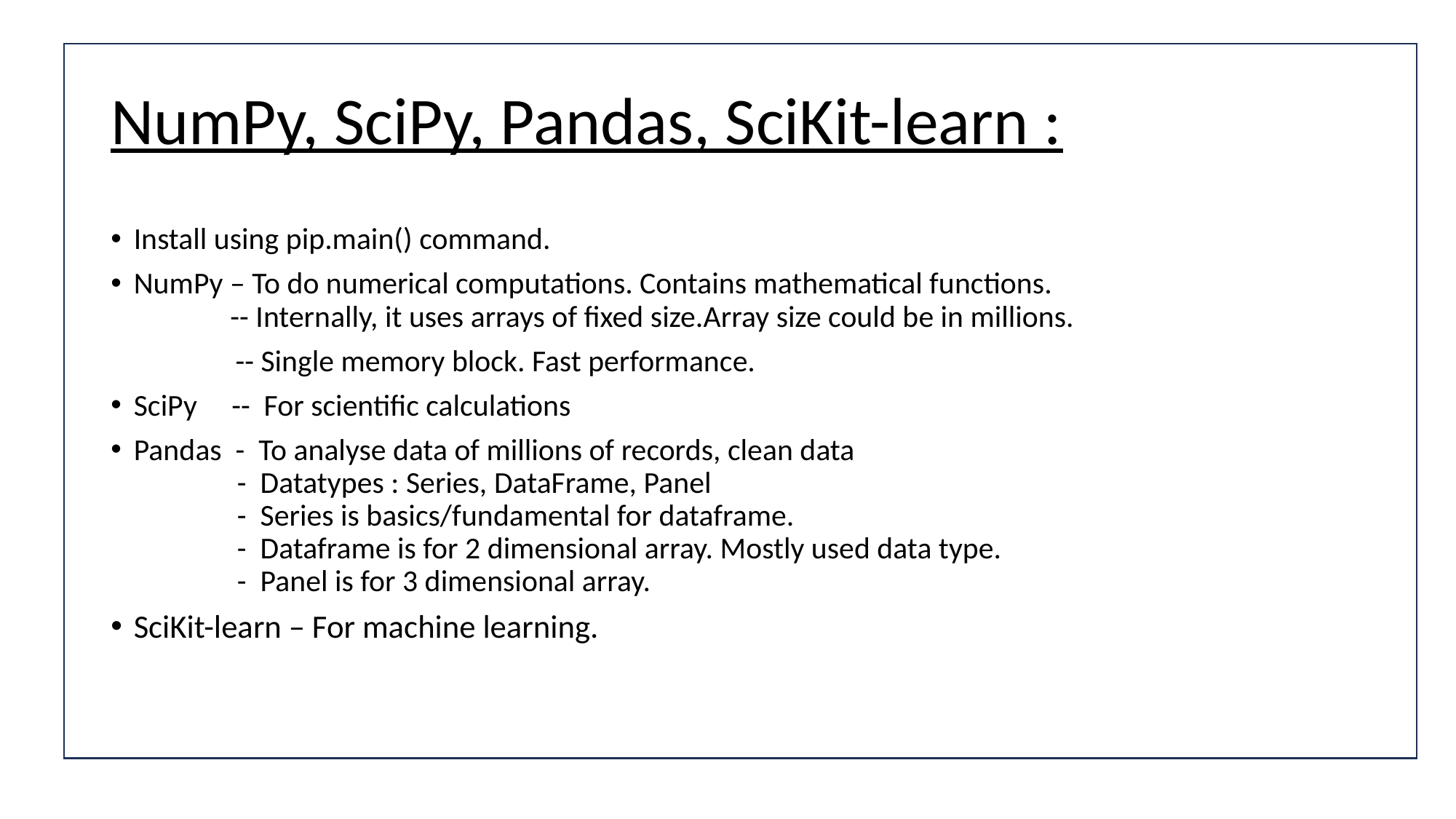

# NumPy, SciPy, Pandas, SciKit-learn :
Install using pip.main() command.
NumPy – To do numerical computations. Contains mathematical functions.
              -- Internally, it uses arrays of fixed size.Array size could be in millions.
                  -- Single memory block. Fast performance.
SciPy     --  For scientific calculations
Pandas  -  To analyse data of millions of records, clean data
               -  Datatypes : Series, DataFrame, Panel
               -  Series is basics/fundamental for dataframe.
               -  Dataframe is for 2 dimensional array. Mostly used data type.
               -  Panel is for 3 dimensional array.
SciKit-learn – For machine learning.